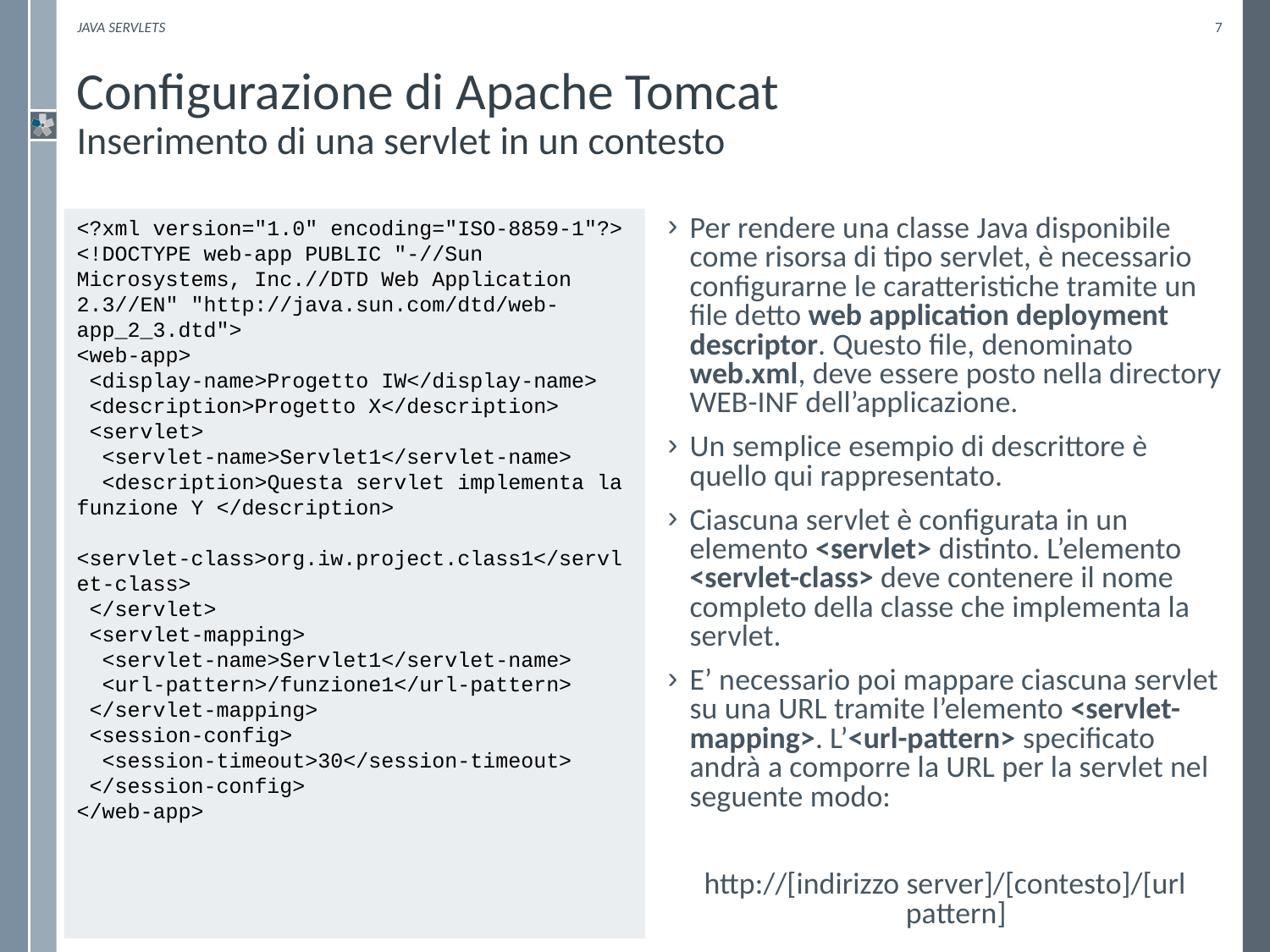

Java Servlets
7
# Configurazione di Apache Tomcat Inserimento di una servlet in un contesto
Per rendere una classe Java disponibile come risorsa di tipo servlet, è necessario configurarne le caratteristiche tramite un file detto web application deployment descriptor. Questo file, denominato web.xml, deve essere posto nella directory WEB-INF dell’applicazione.
Un semplice esempio di descrittore è quello qui rappresentato.
Ciascuna servlet è configurata in un elemento <servlet> distinto. L’elemento <servlet-class> deve contenere il nome completo della classe che implementa la servlet.
E’ necessario poi mappare ciascuna servlet su una URL tramite l’elemento <servlet-mapping>. L’<url-pattern> specificato andrà a comporre la URL per la servlet nel seguente modo:

http://[indirizzo server]/[contesto]/[url pattern]
<?xml version="1.0" encoding="ISO-8859-1"?>
<!DOCTYPE web-app PUBLIC "-//Sun Microsystems, Inc.//DTD Web Application 2.3//EN" "http://java.sun.com/dtd/web-app_2_3.dtd">
<web-app>
 <display-name>Progetto IW</display-name>
 <description>Progetto X</description>
 <servlet>
  <servlet-name>Servlet1</servlet-name>
  <description>Questa servlet implementa la funzione Y </description>
  <servlet-class>org.iw.project.class1</servlet-class>
 </servlet>
 <servlet-mapping>
  <servlet-name>Servlet1</servlet-name>
  <url-pattern>/funzione1</url-pattern>
 </servlet-mapping>
 <session-config>
  <session-timeout>30</session-timeout>
 </session-config>
</web-app>